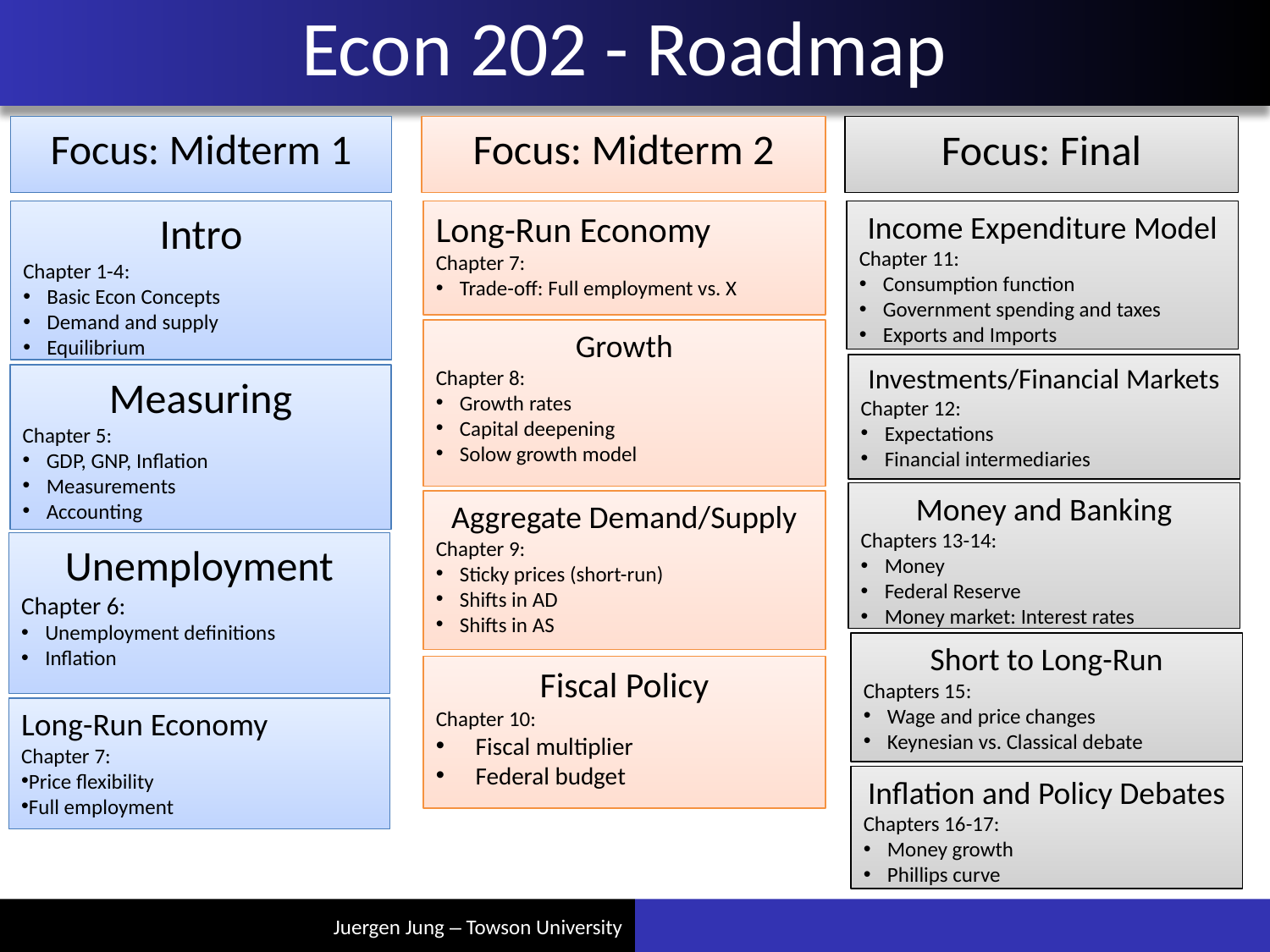

Econ 202 - Roadmap
Focus: Midterm 1
Focus: Midterm 2
Focus: Final
Intro
Chapter 1-4:
Basic Econ Concepts
Demand and supply
Equilibrium

Long-Run Economy
Chapter 7:
Trade-off: Full employment vs. X

Income Expenditure Model
Chapter 11:
Consumption function
Government spending and taxes
Exports and Imports

Growth
Chapter 8:
Growth rates
Capital deepening
Solow growth model
Investments/Financial Markets
Chapter 12:
Expectations
Financial intermediaries

Measuring
Chapter 5:
GDP, GNP, Inflation
Measurements
Accounting
Money and Banking
Chapters 13-14:
Money
Federal Reserve
Money market: Interest rates

Aggregate Demand/Supply
Chapter 9:
Sticky prices (short-run)
Shifts in AD
Shifts in AS
Unemployment
Chapter 6:
Unemployment definitions
Inflation

Short to Long-Run
Chapters 15:
Wage and price changes
Keynesian vs. Classical debate

Fiscal Policy
Chapter 10:
Fiscal multiplier
Federal budget
Long-Run Economy
Chapter 7:
Price flexibility
Full employment

Inflation and Policy Debates
Chapters 16-17:
Money growth
Phillips curve